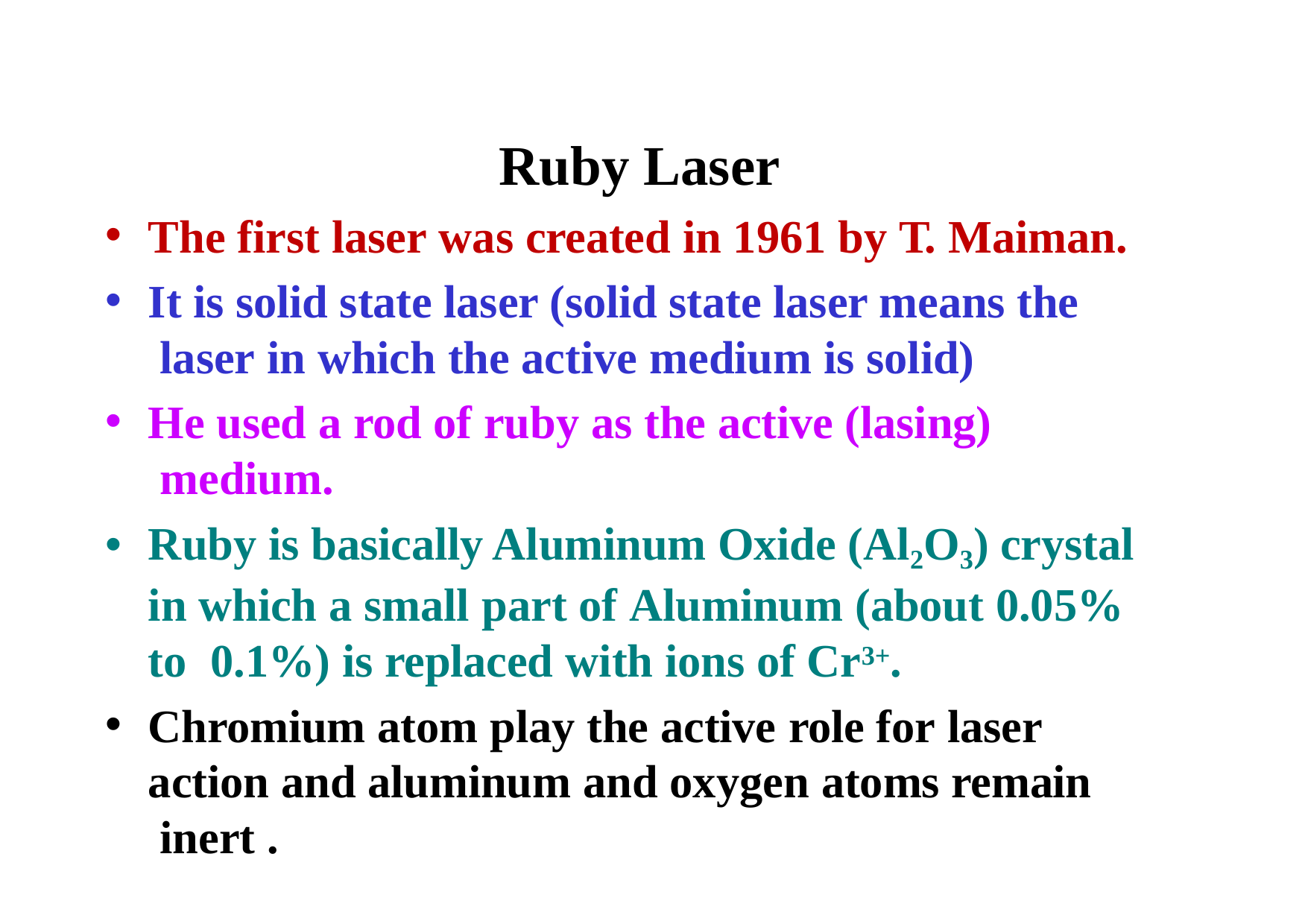

# Ruby Laser
The first laser was created in 1961 by T. Maiman.
It is solid state laser (solid state laser means the  laser in which the active medium is solid)
He used a rod of ruby as the active (lasing)  medium.
Ruby is basically Aluminum Oxide (Al2O3) crystal  in which a small part of Aluminum (about 0.05% to  0.1%) is replaced with ions of Cr3+.
Chromium atom play the active role for laser  action and aluminum and oxygen atoms remain  inert .